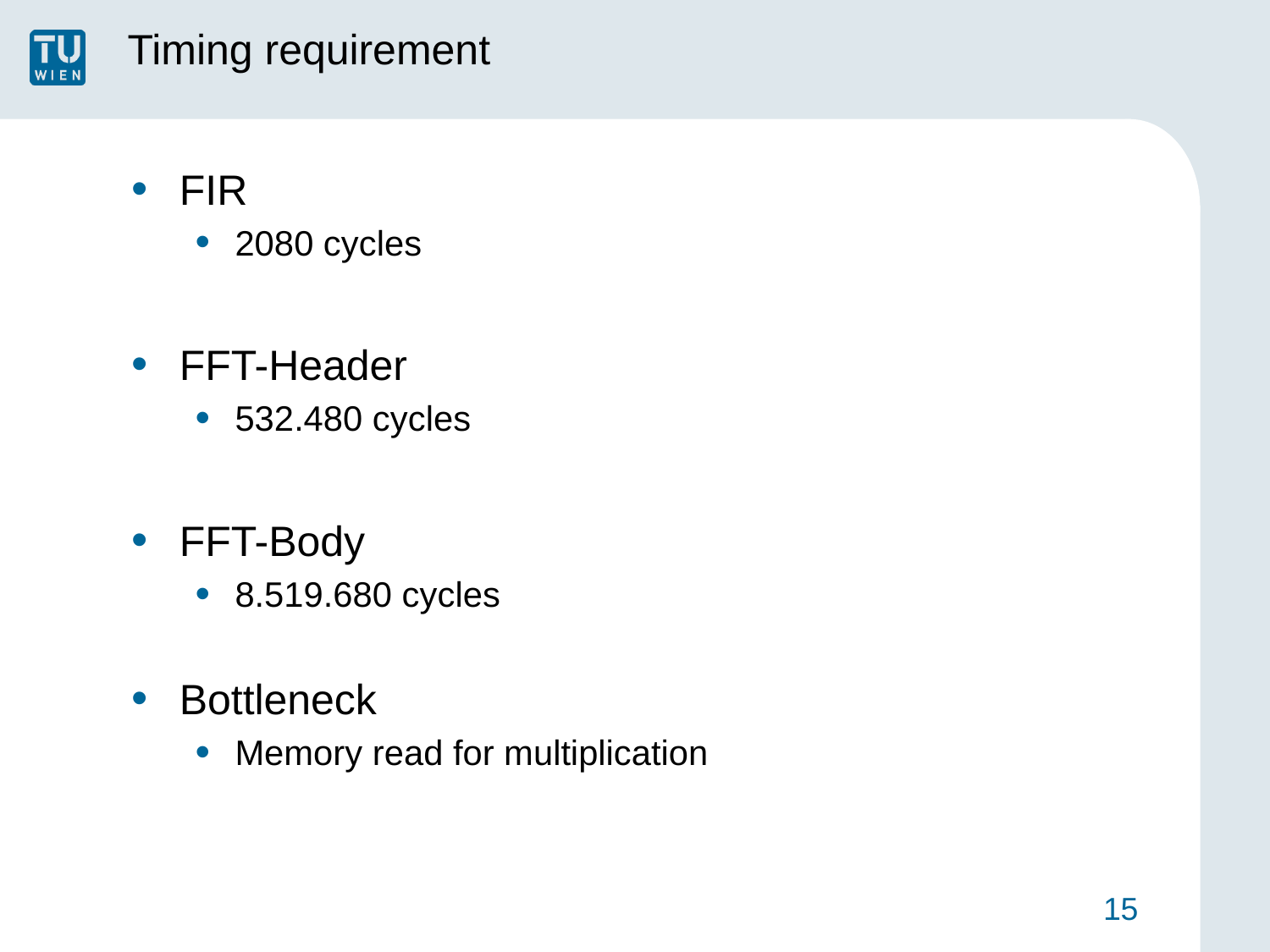

# Timing requirement
FIR
2080 cycles

FFT-Header
532.480 cycles

FFT-Body
8.519.680 cycles

Bottleneck
Memory read for multiplication